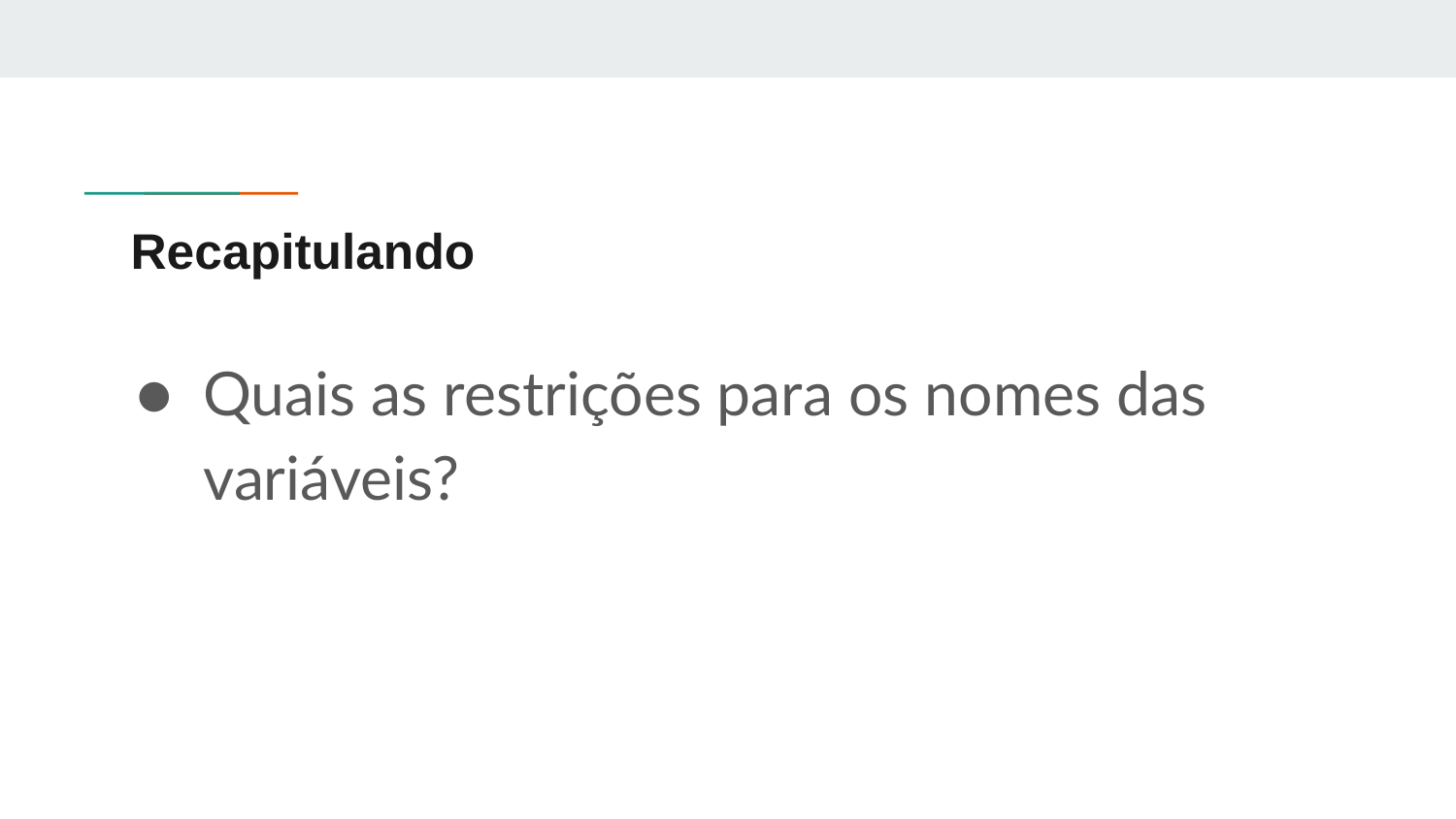

# Recapitulando
Quais as restrições para os nomes das variáveis?